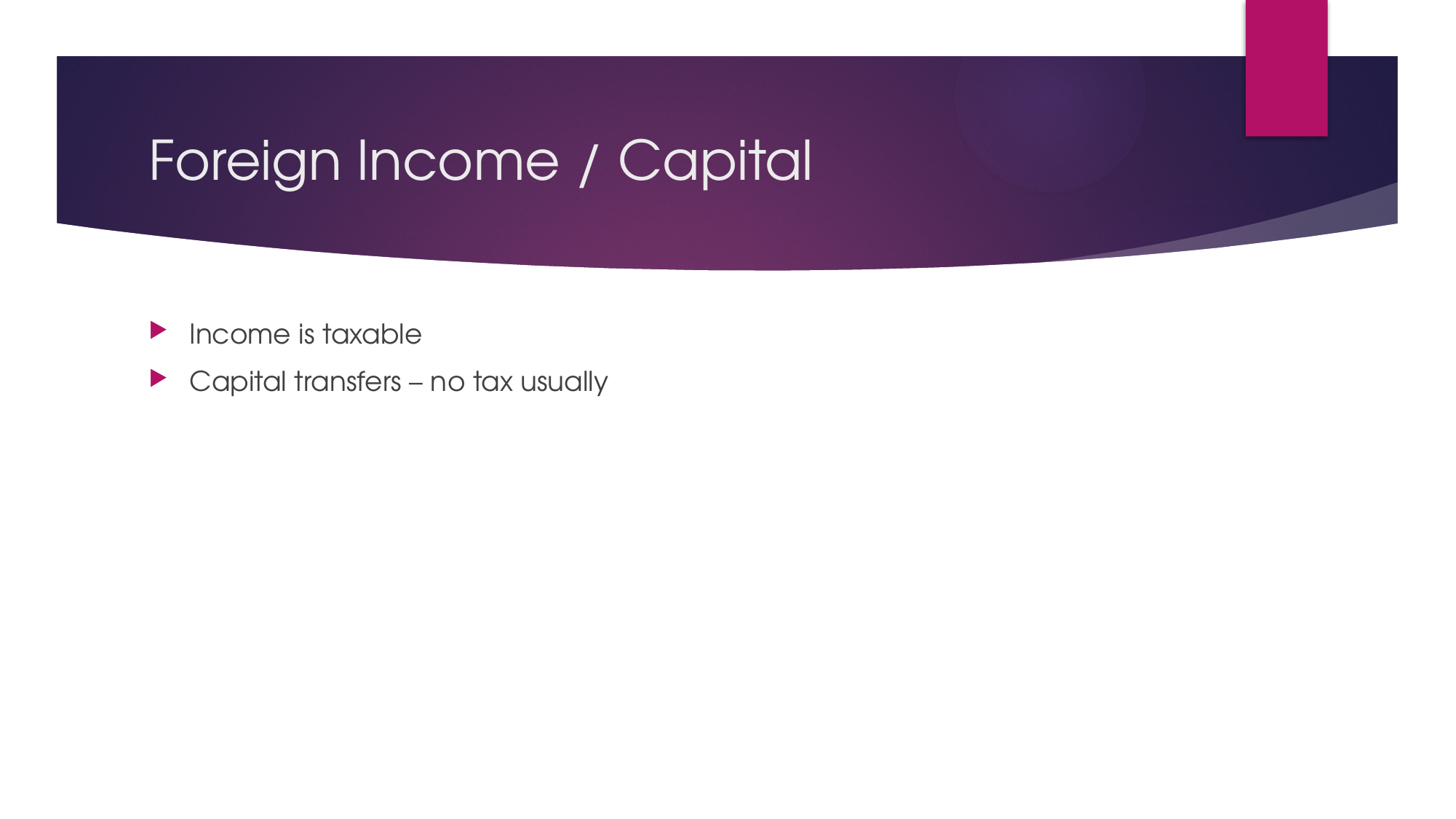

# Foreign Income / Capital
Income is taxable
Capital transfers – no tax usually